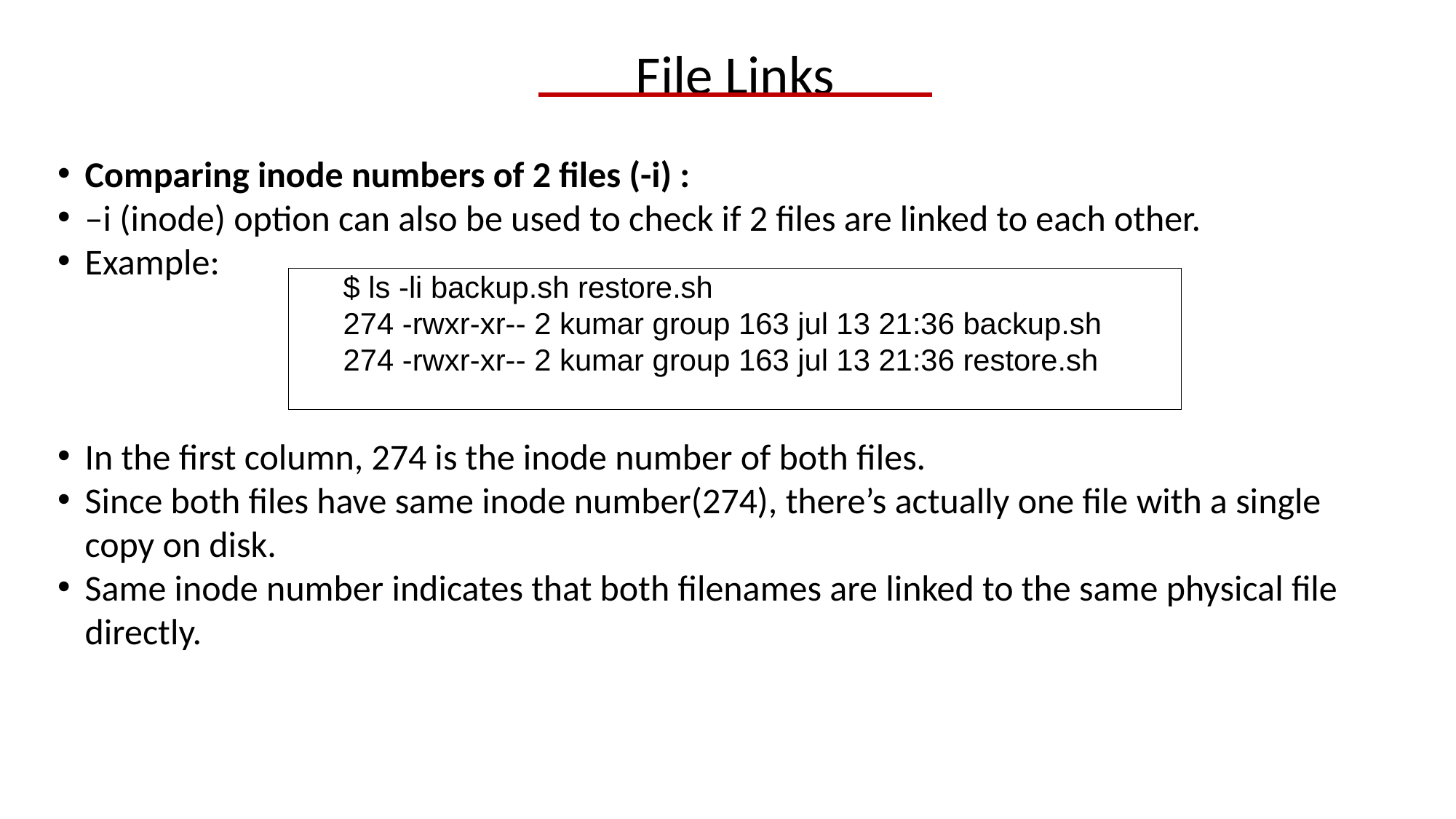

File Links
Comparing inode numbers of 2 files (-i) :
–i (inode) option can also be used to check if 2 files are linked to each other.
Example:

In the first column, 274 is the inode number of both files.
Since both files have same inode number(274), there’s actually one file with a single copy on disk.
Same inode number indicates that both filenames are linked to the same physical file directly.

$ ls -li backup.sh restore.sh
274 -rwxr-xr-- 2 kumar group 163 jul 13 21:36 backup.sh
274 -rwxr-xr-- 2 kumar group 163 jul 13 21:36 restore.sh